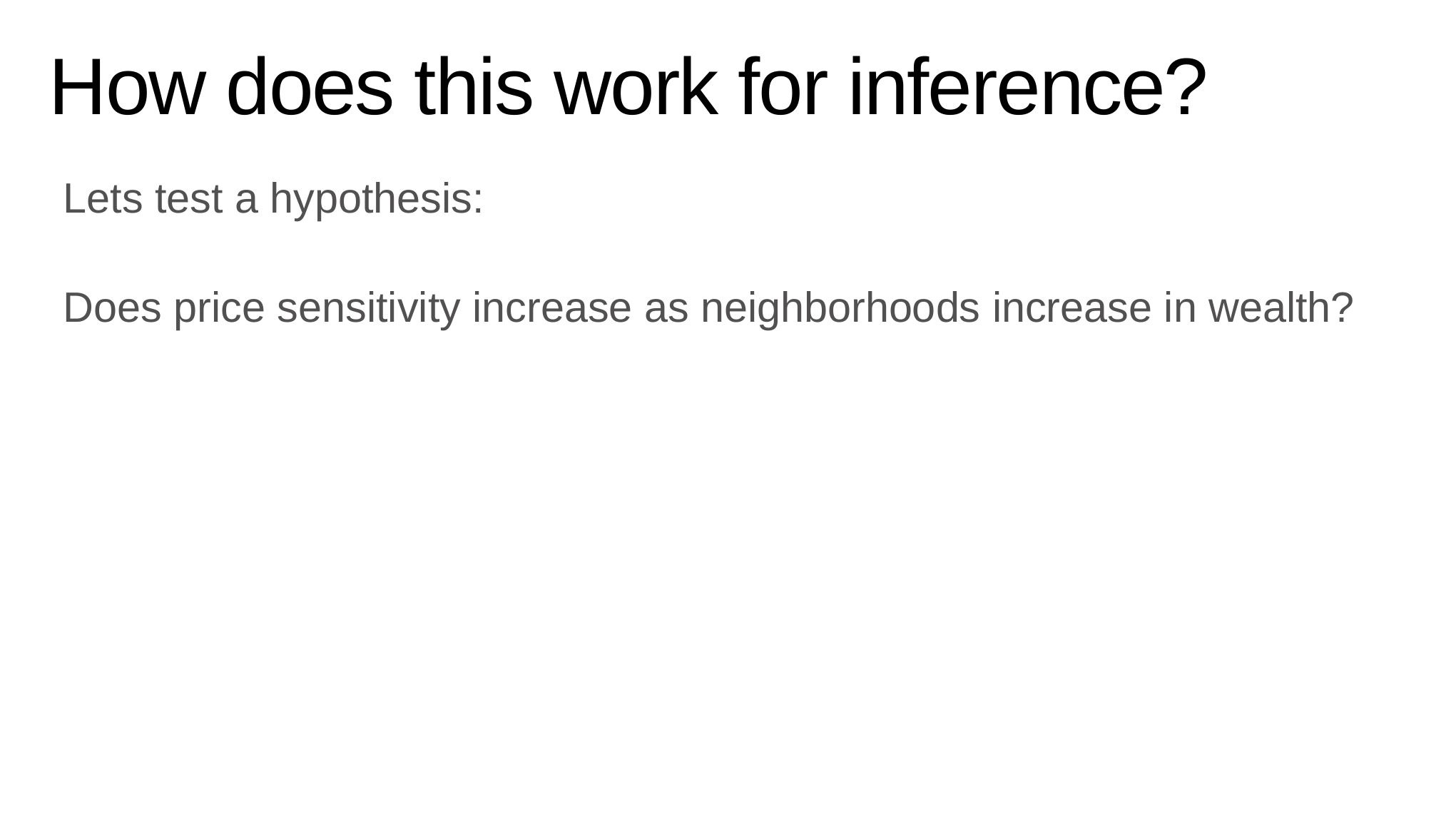

11
# How does this work for inference?

Lets test a hypothesis:

Does price sensitivity increase as neighborhoods increase in wealth?